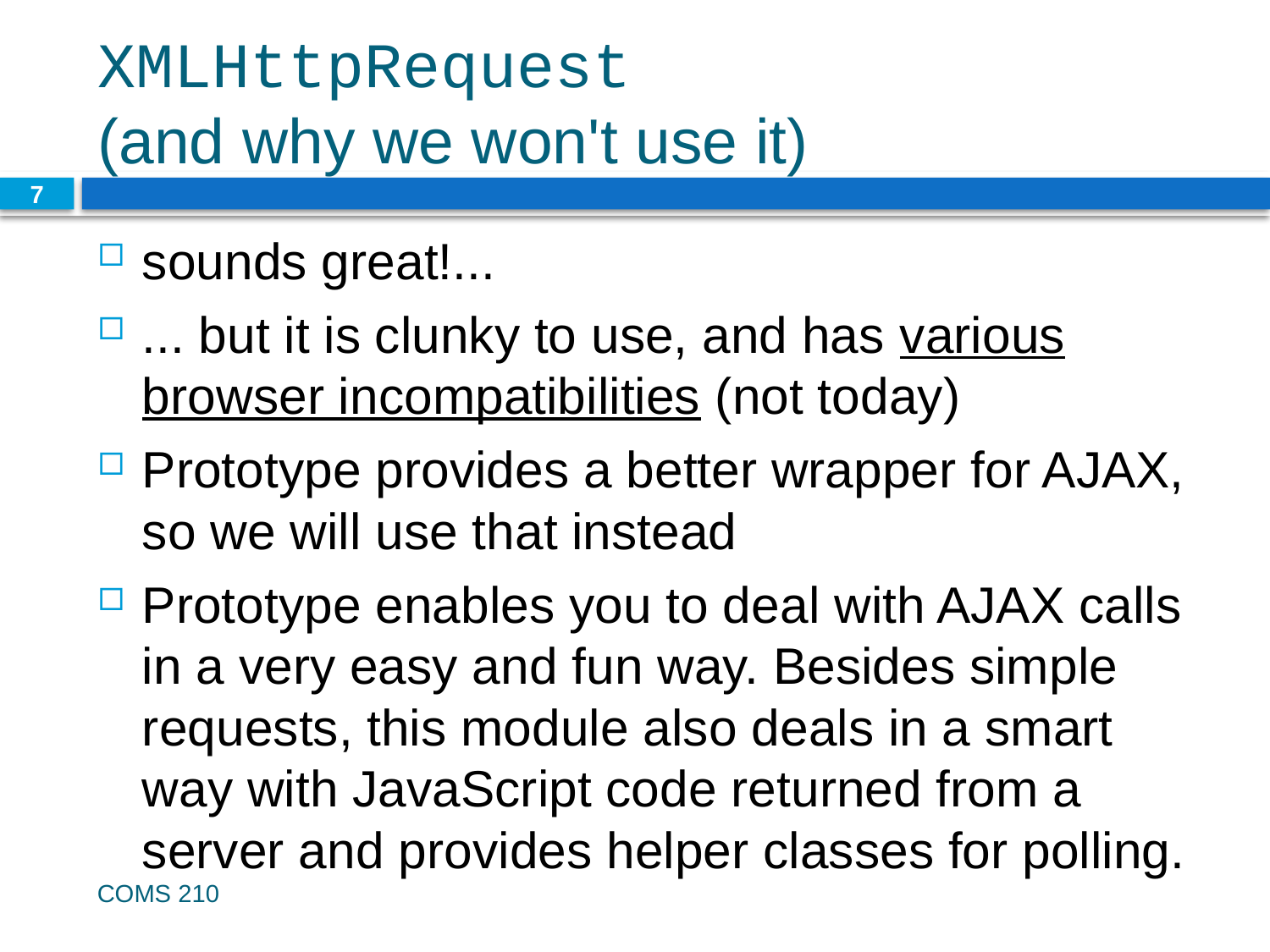

# XMLHttpRequest (and why we won't use it)
7
sounds great!...
... but it is clunky to use, and has various browser incompatibilities (not today)
Prototype provides a better wrapper for AJAX, so we will use that instead
Prototype enables you to deal with AJAX calls in a very easy and fun way. Besides simple requests, this module also deals in a smart way with JavaScript code returned from a server and provides helper classes for polling.

COMS 210